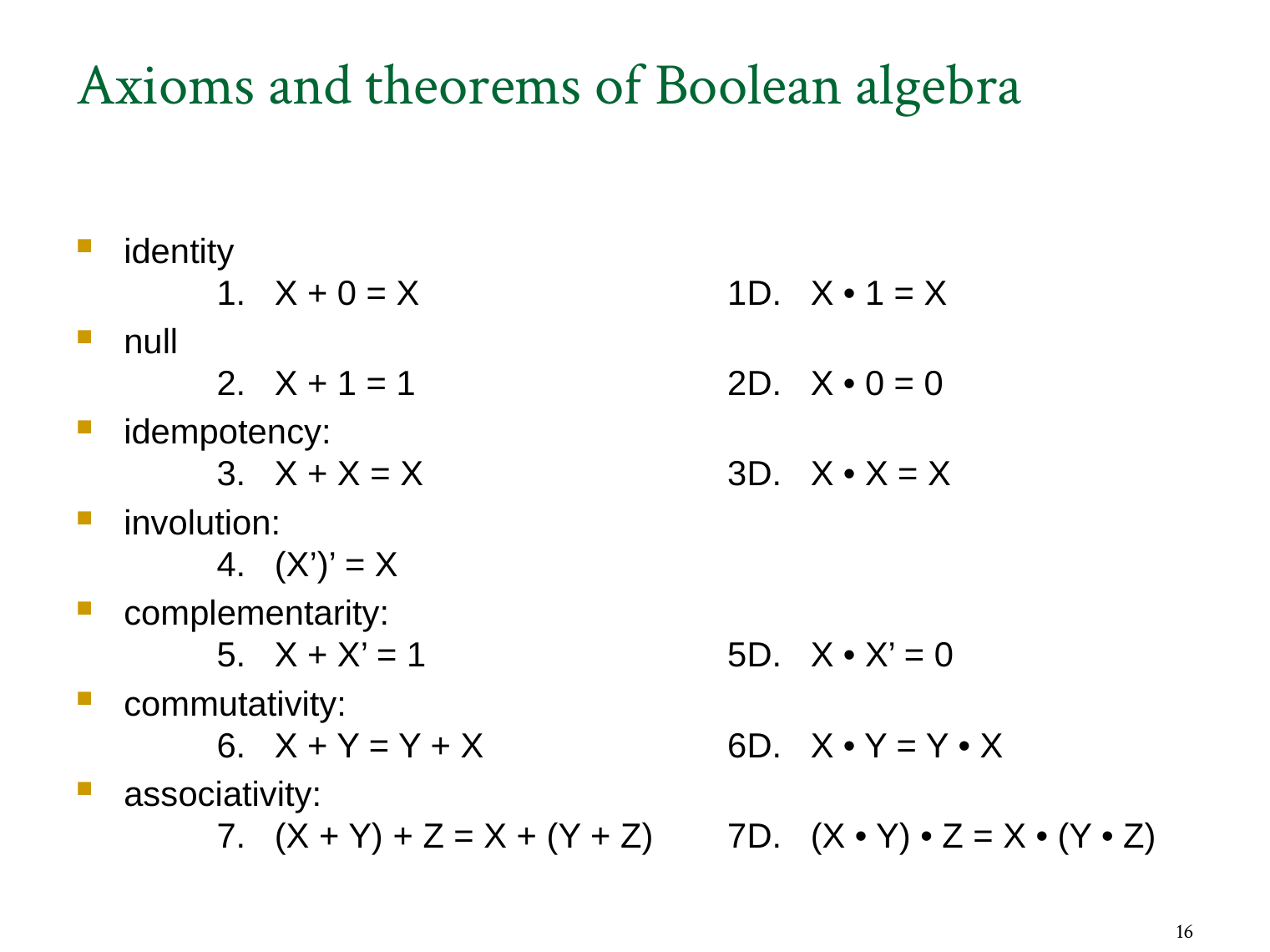

# Axioms and theorems of Boolean algebra
identity
	1.   X + 0 = X	1D.   X • 1 = X
null
	2.   X + 1 = 1	2D.   X • 0 = 0
idempotency:
	3.   X + X = X	3D.   X • X = X
involution:
	4.   (X’)’ = X
complementarity:
	5.   X + X’ = 1	5D.   X • X’ = 0
commutativity:
	6.   X + Y = Y + X	6D.   X • Y = Y • X
associativity:
	7.   (X + Y) + Z = X + (Y + Z)	7D.   (X • Y) • Z = X • (Y • Z)
16